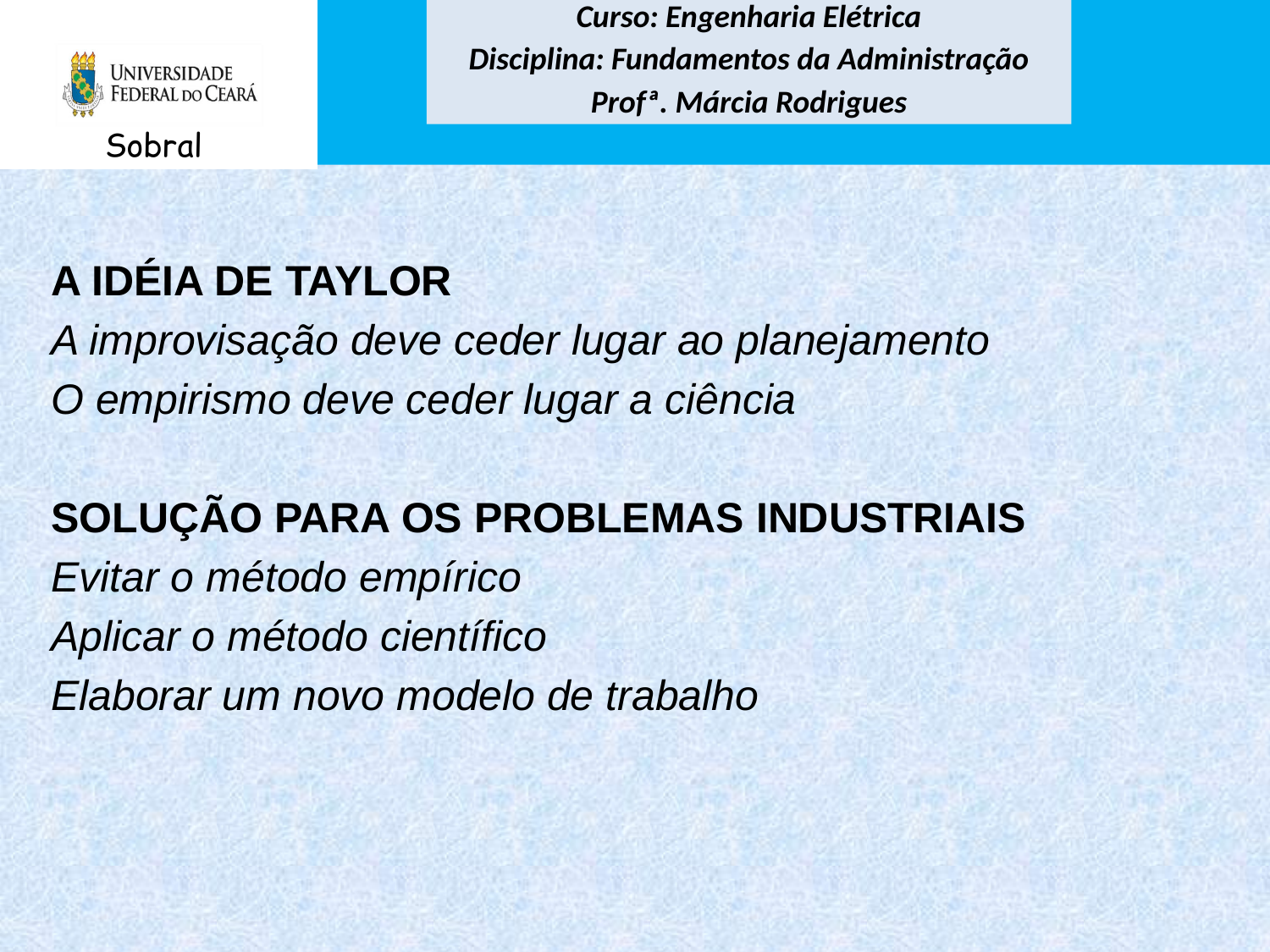

A IDÉIA DE TAYLOR
A improvisação deve ceder lugar ao planejamento
O empirismo deve ceder lugar a ciência

SOLUÇÃO PARA OS PROBLEMAS INDUSTRIAIS
Evitar o método empírico
Aplicar o método científico
Elaborar um novo modelo de trabalho